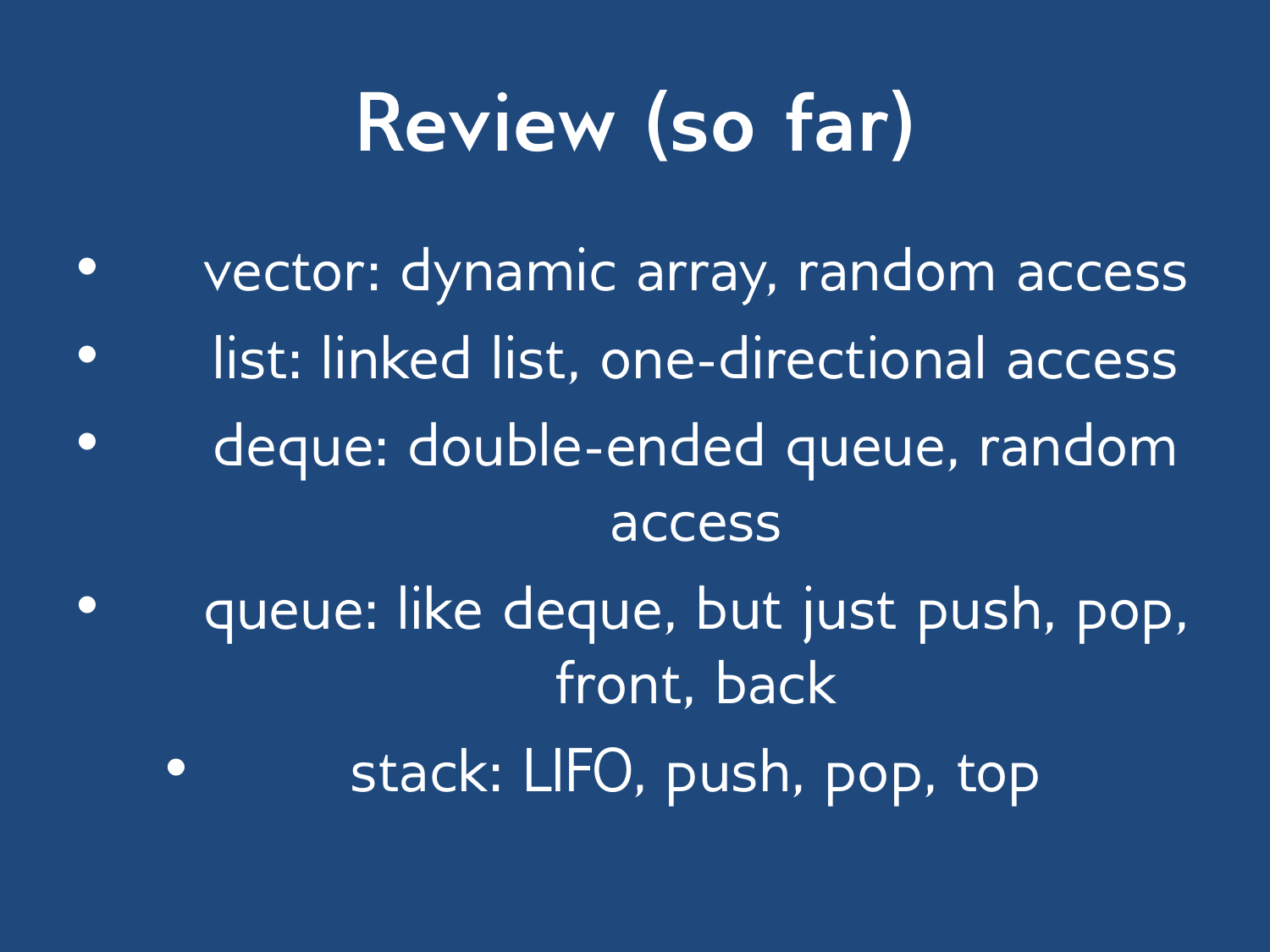

# Review (so far)
vector: dynamic array, random access
list: linked list, one-directional access
deque: double-ended queue, random access
queue: like deque, but just push, pop, front, back
stack: LIFO, push, pop, top